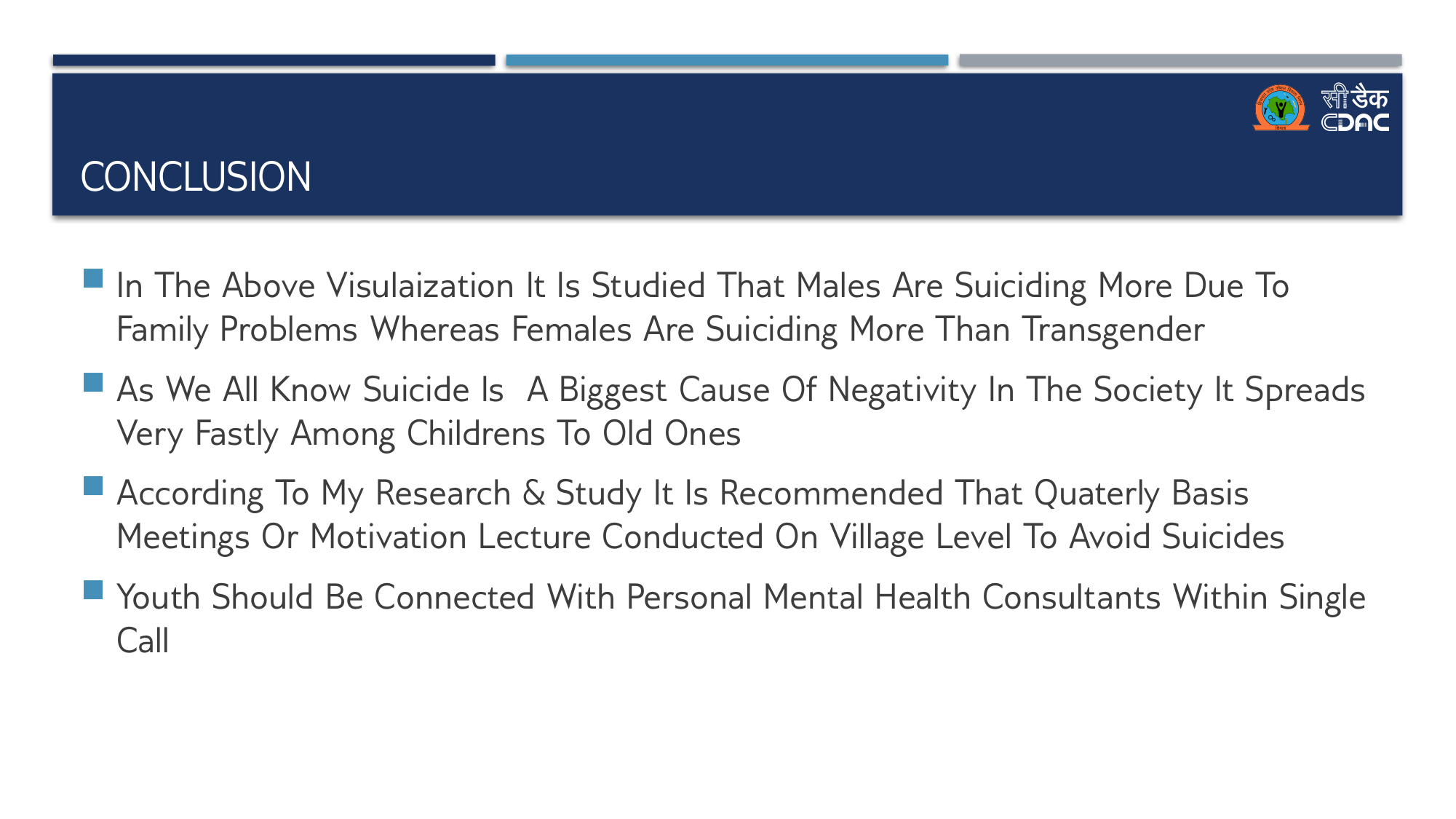

# Conclusion
In The Above Visulaization It Is Studied That Males Are Suiciding More Due To Family Problems Whereas Females Are Suiciding More Than Transgender
As We All Know Suicide Is  A Biggest Cause Of Negativity In The Society It Spreads Very Fastly Among Childrens To Old Ones
According To My Research & Study It Is Recommended That Quaterly Basis Meetings Or Motivation Lecture Conducted On Village Level To Avoid Suicides
Youth Should Be Connected With Personal Mental Health Consultants Within Single Call